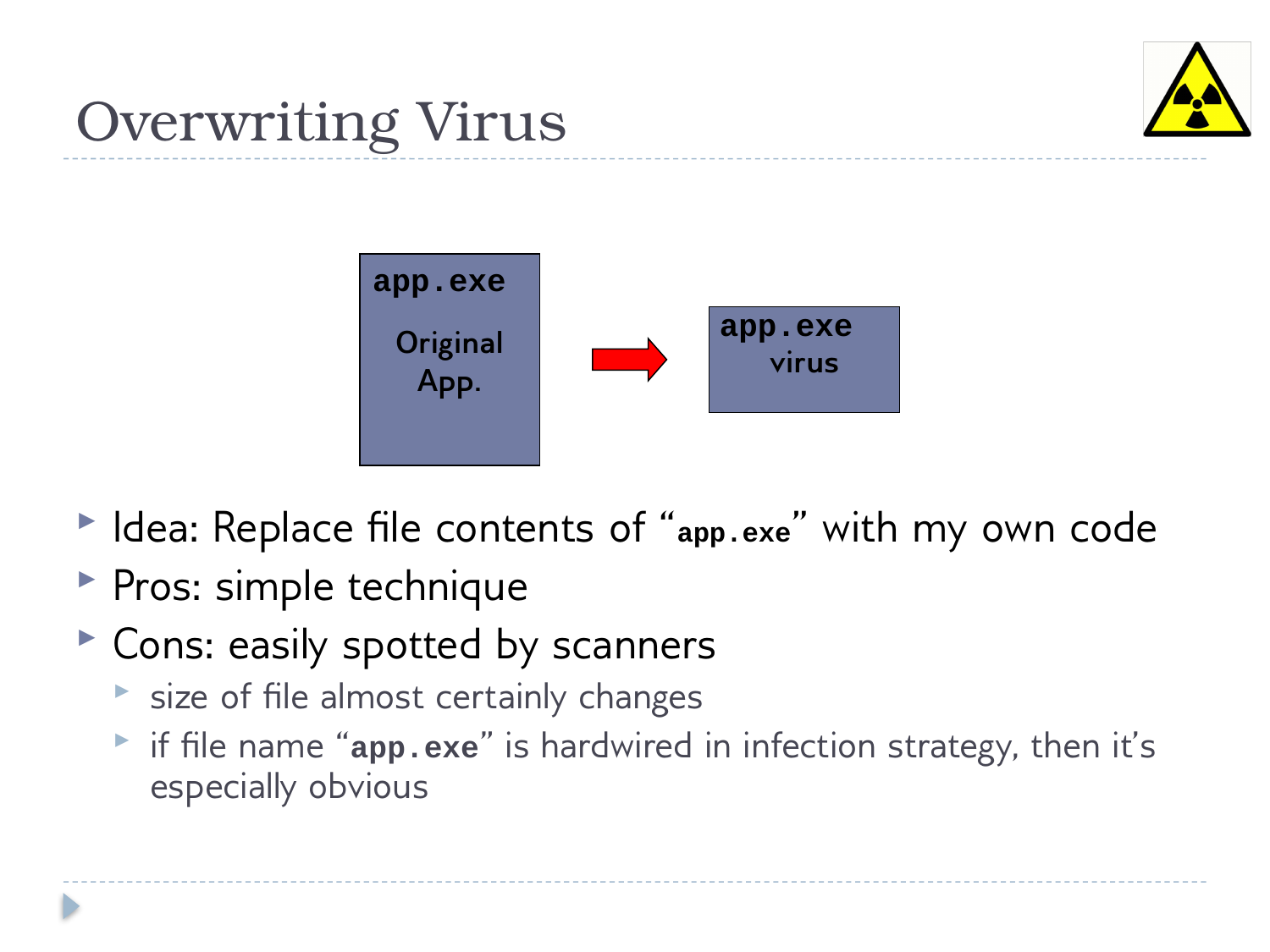

# Overwriting Virus
Original
App.
app.exe
app.exe
virus

Idea: Replace file contents of “app.exe” with my own code
Pros: simple technique
Cons: easily spotted by scanners
size of file almost certainly changes
if file name “app.exe” is hardwired in infection strategy, then it’s especially obvious